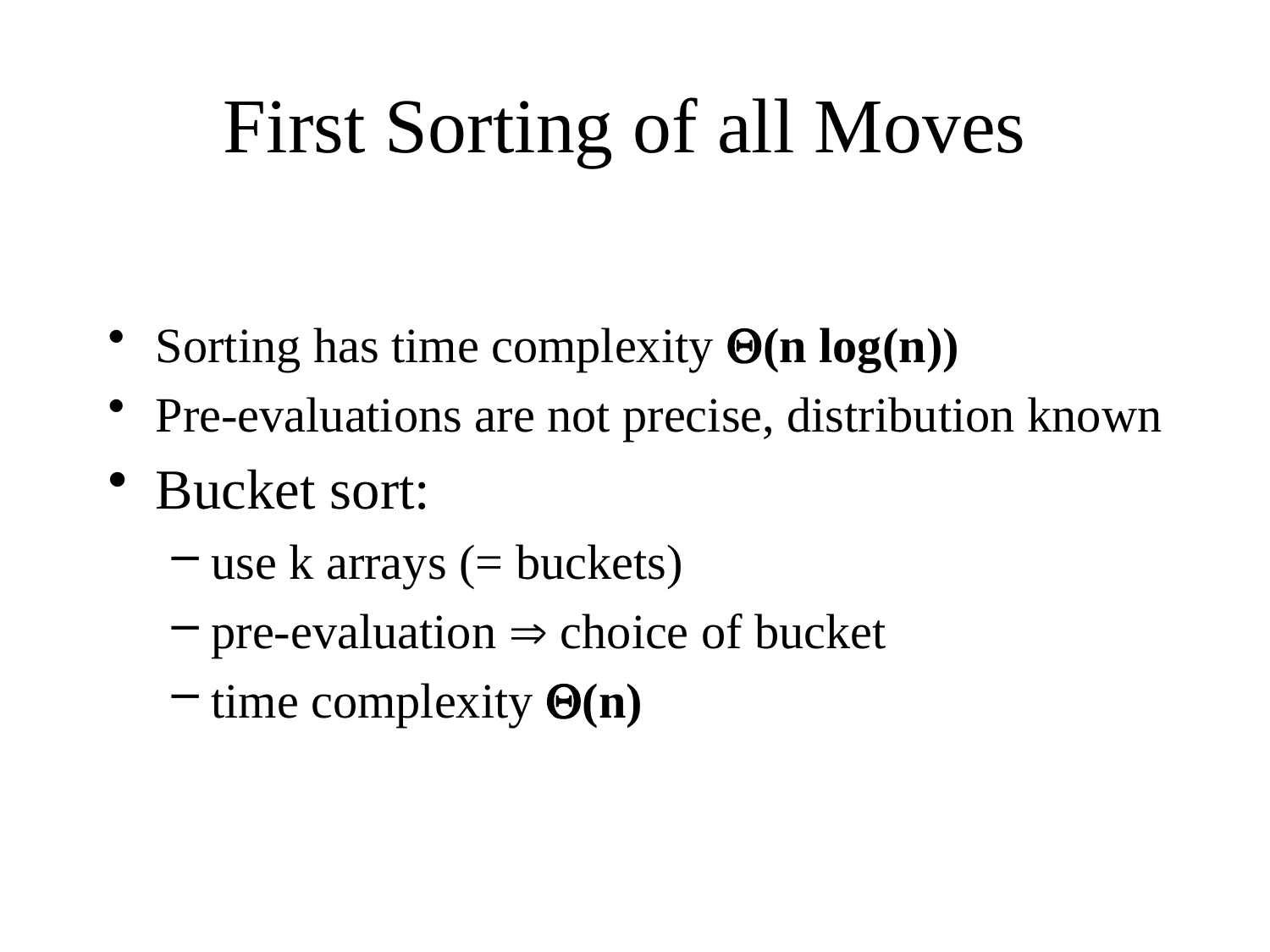

# First Sorting of all Moves
Sorting has time complexity Θ(n log(n))
Pre-evaluations are not precise, distribution known
Bucket sort:
use k arrays (= buckets)
pre-evaluation ⇒ choice of bucket
time complexity Θ(n)